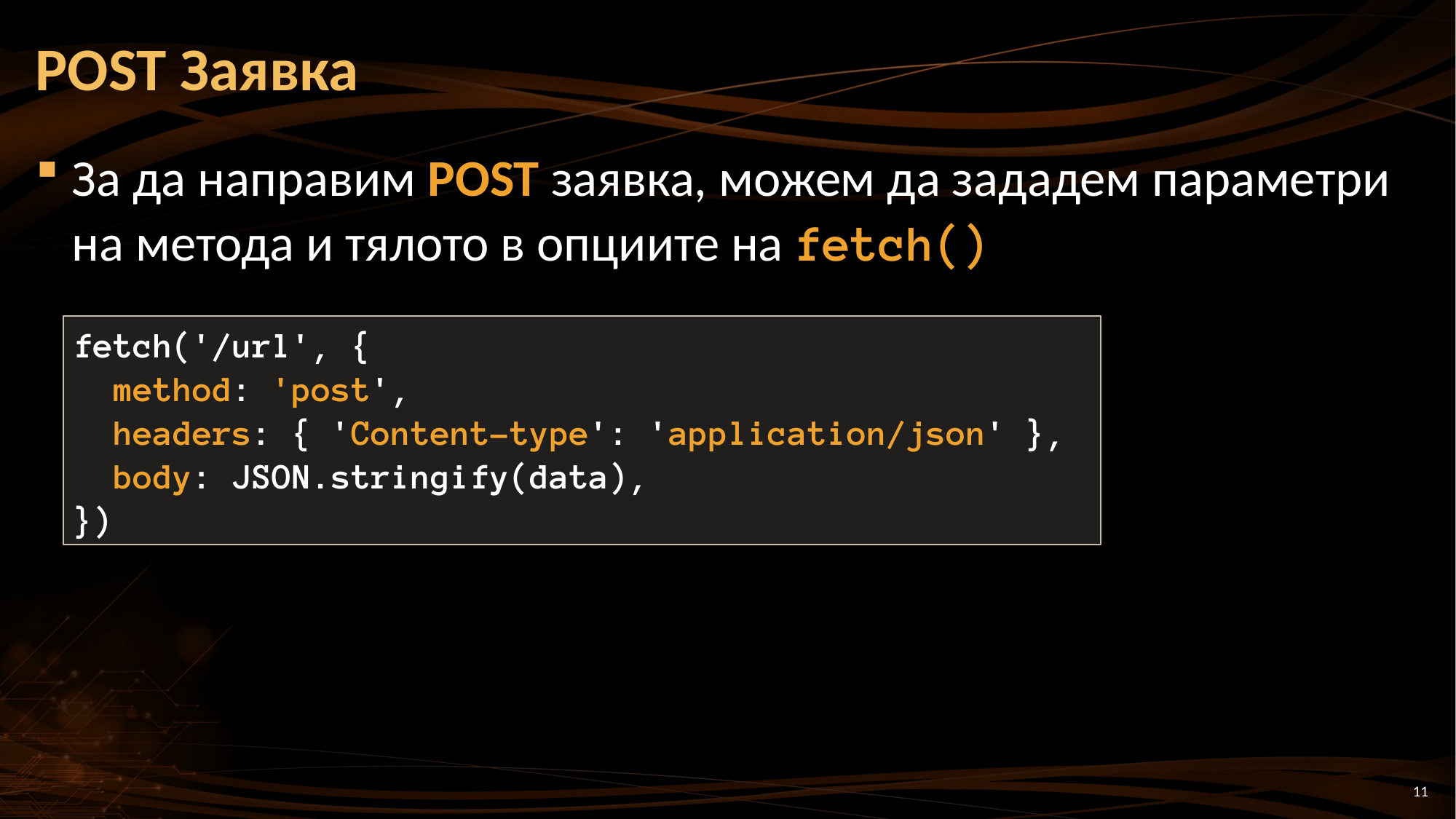

# POST Заявка
За да направим POST заявка, можем да зададем параметри на метода и тялото в опциите на fetch()
fetch('/url', {
  method: 'post',
  headers: { 'Content-type': 'application/json' },
  body: JSON.stringify(data),
})
11